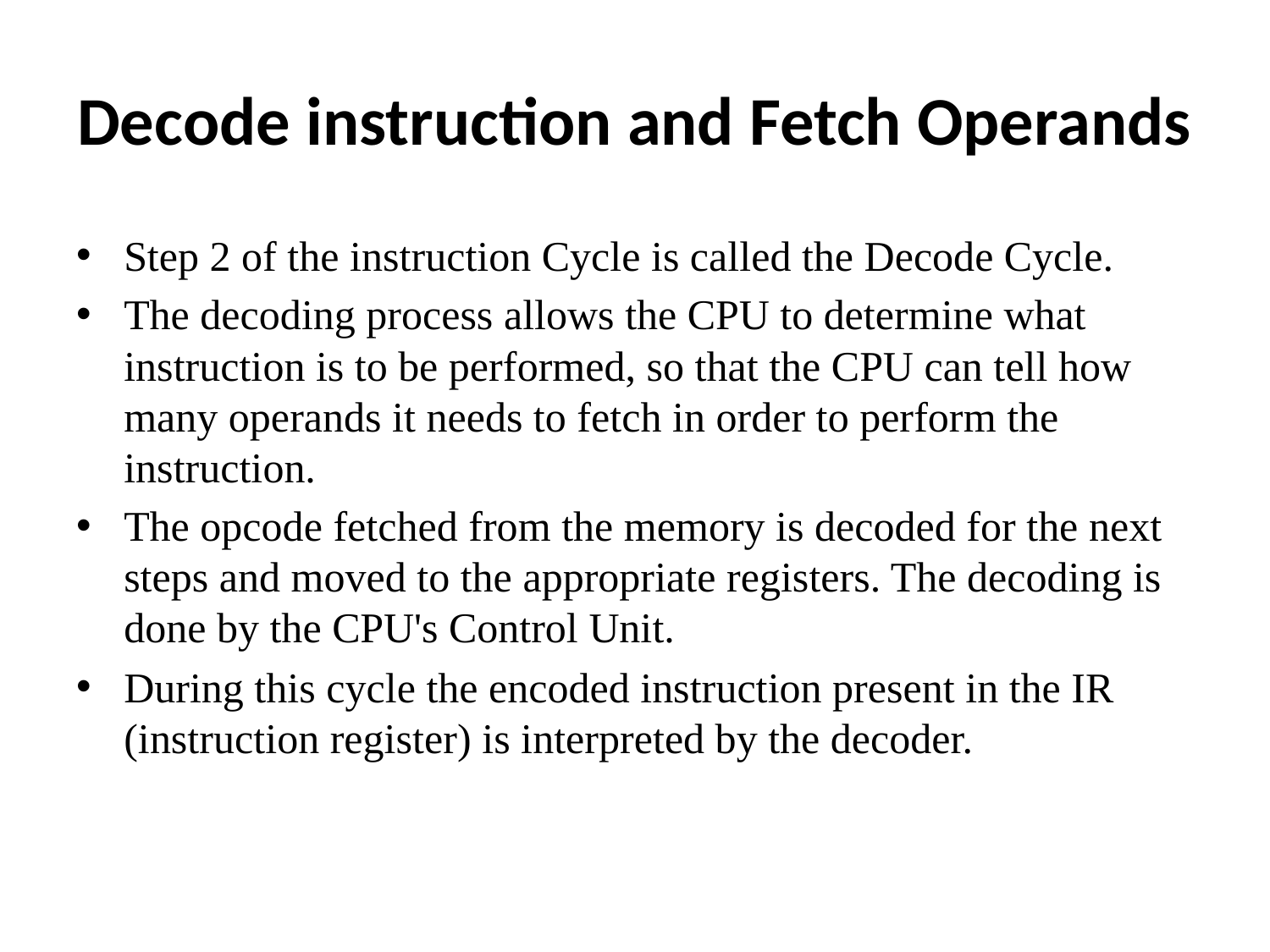

# Decode instruction and Fetch Operands
Step 2 of the instruction Cycle is called the Decode Cycle.
The decoding process allows the CPU to determine what instruction is to be performed, so that the CPU can tell how many operands it needs to fetch in order to perform the instruction.
The opcode fetched from the memory is decoded for the next steps and moved to the appropriate registers. The decoding is done by the CPU's Control Unit.
During this cycle the encoded instruction present in the IR (instruction register) is interpreted by the decoder.